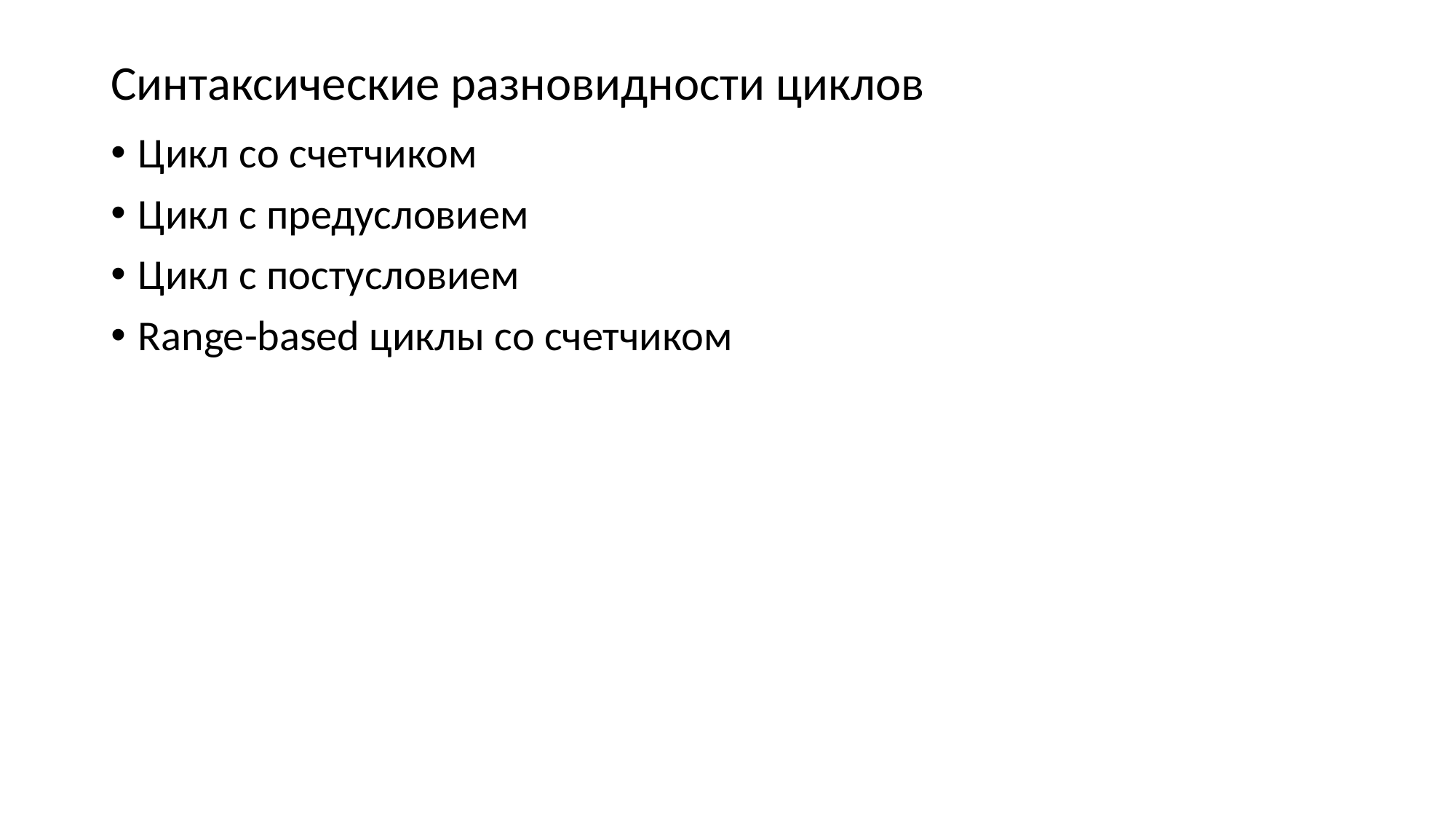

# Синтаксические разновидности циклов
Цикл со счетчиком
Цикл с предусловием
Цикл с постусловием
Range-based циклы со счетчиком